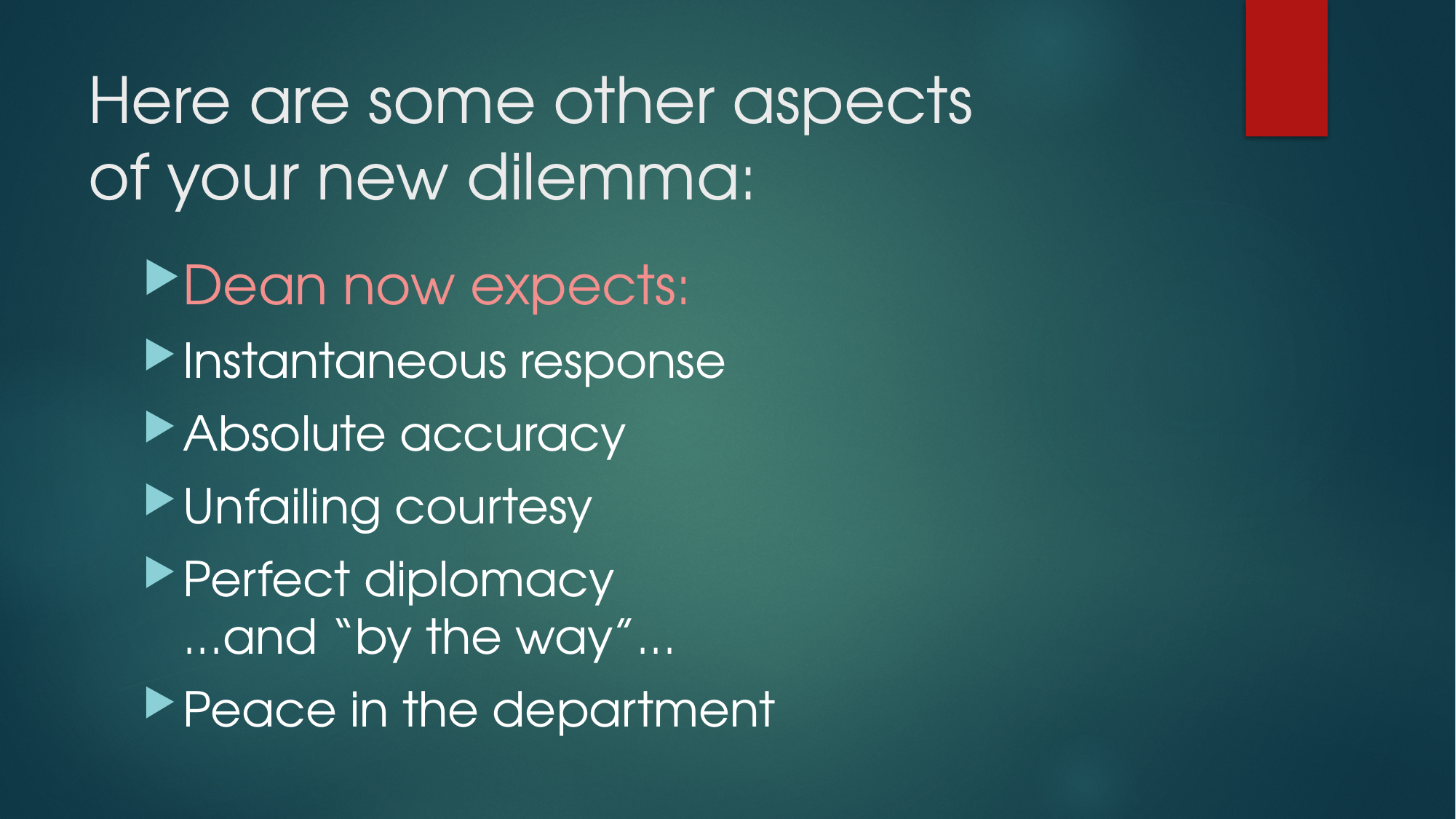

# Here are some other aspects of your new dilemma:
Dean now expects:
Instantaneous response
Absolute accuracy
Unfailing courtesy
Perfect diplomacy
...and “by the way”...
Peace in the department